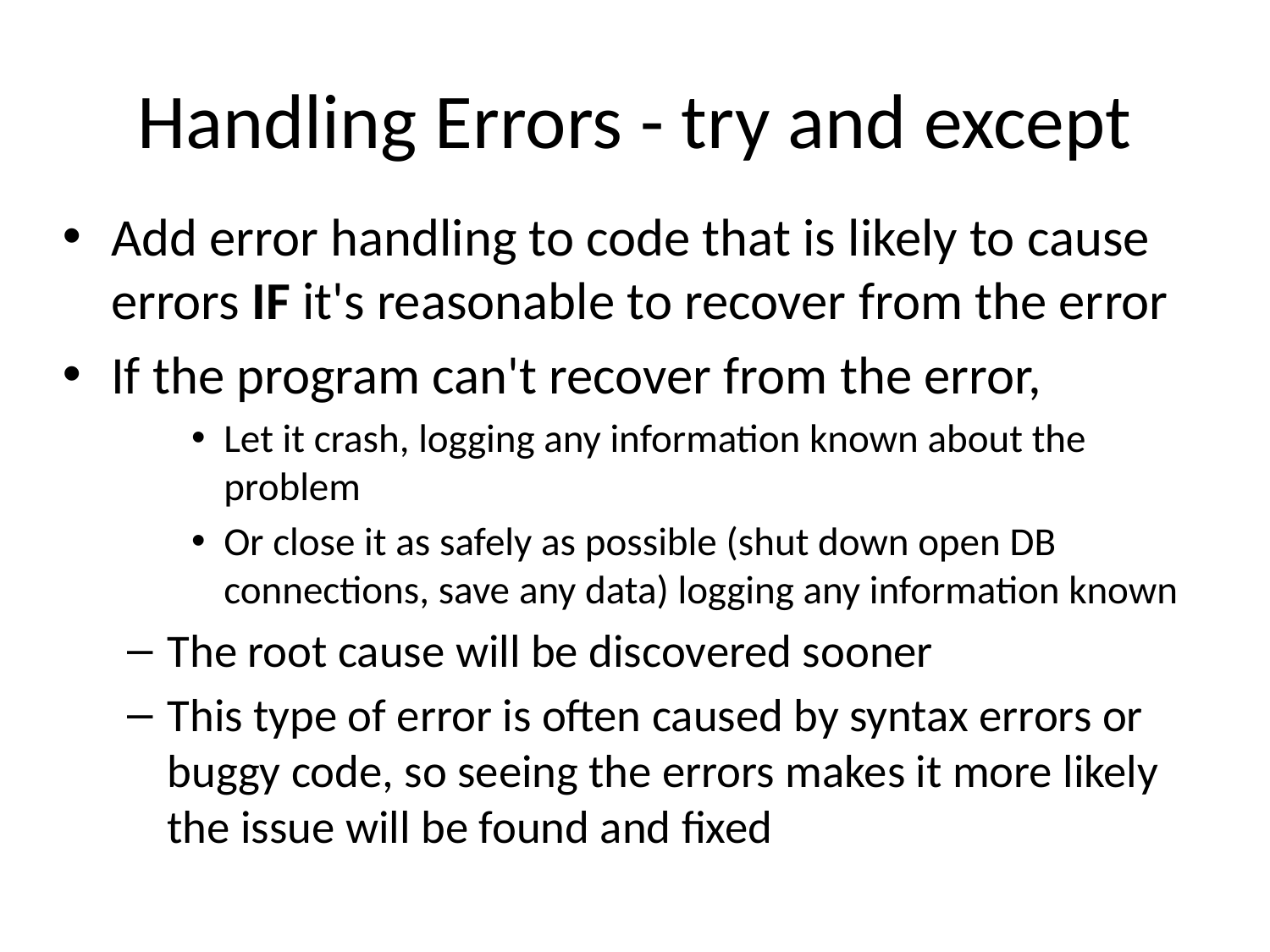

# Handling Errors - try and except
Add error handling to code that is likely to cause errors IF it's reasonable to recover from the error
If the program can't recover from the error,
Let it crash, logging any information known about the problem
Or close it as safely as possible (shut down open DB connections, save any data) logging any information known
The root cause will be discovered sooner
This type of error is often caused by syntax errors or buggy code, so seeing the errors makes it more likely the issue will be found and fixed